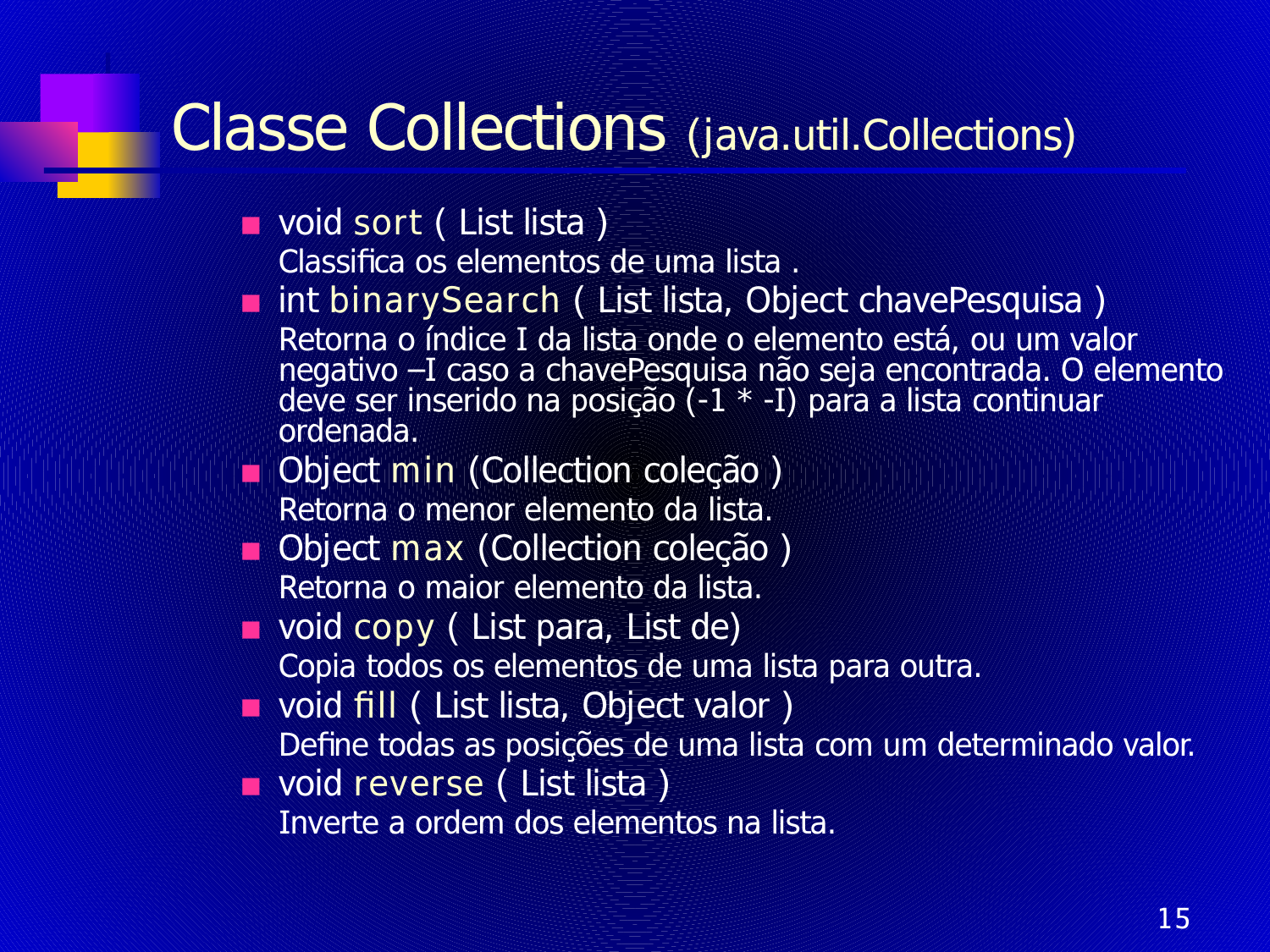

# Classe Collections (java.util.Collections)
void sort ( List lista )
	Classifica os elementos de uma lista .
int binarySearch ( List lista, Object chavePesquisa )
	Retorna o índice I da lista onde o elemento está, ou um valor negativo –I caso a chavePesquisa não seja encontrada. O elemento deve ser inserido na posição (-1 * -I) para a lista continuar ordenada.
Object min (Collection coleção )
	Retorna o menor elemento da lista.
Object max (Collection coleção )
	Retorna o maior elemento da lista.
void copy ( List para, List de)
	Copia todos os elementos de uma lista para outra.
void fill ( List lista, Object valor )
	Define todas as posições de uma lista com um determinado valor.
void reverse ( List lista )
	Inverte a ordem dos elementos na lista.
15